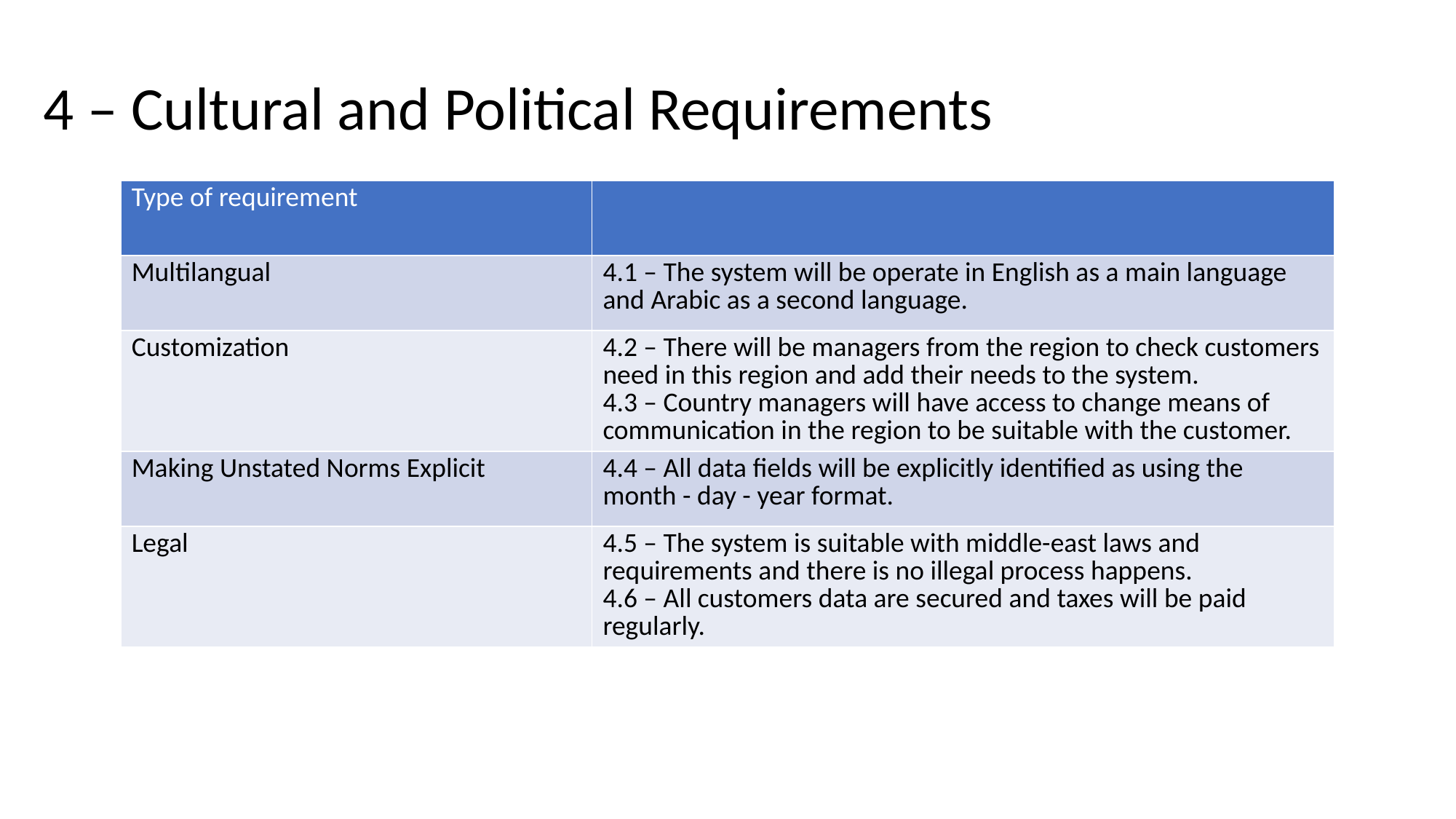

# 4 – Cultural and Political Requirements
| Type of requirement |  |
| --- | --- |
| Multilangual | 4.1 – The system will be operate in English as a main language and Arabic as a second language. |
| Customization | 4.2 – There will be managers from the region to check customers need in this region and add their needs to the system. 4.3 – Country managers will have access to change means of communication in the region to be suitable with the customer. |
| Making Unstated Norms Explicit | 4.4 – All data fields will be explicitly identified as using the month - day - year format. |
| Legal | 4.5 – The system is suitable with middle-east laws and requirements and there is no illegal process happens. 4.6 – All customers data are secured and taxes will be paid regularly. |